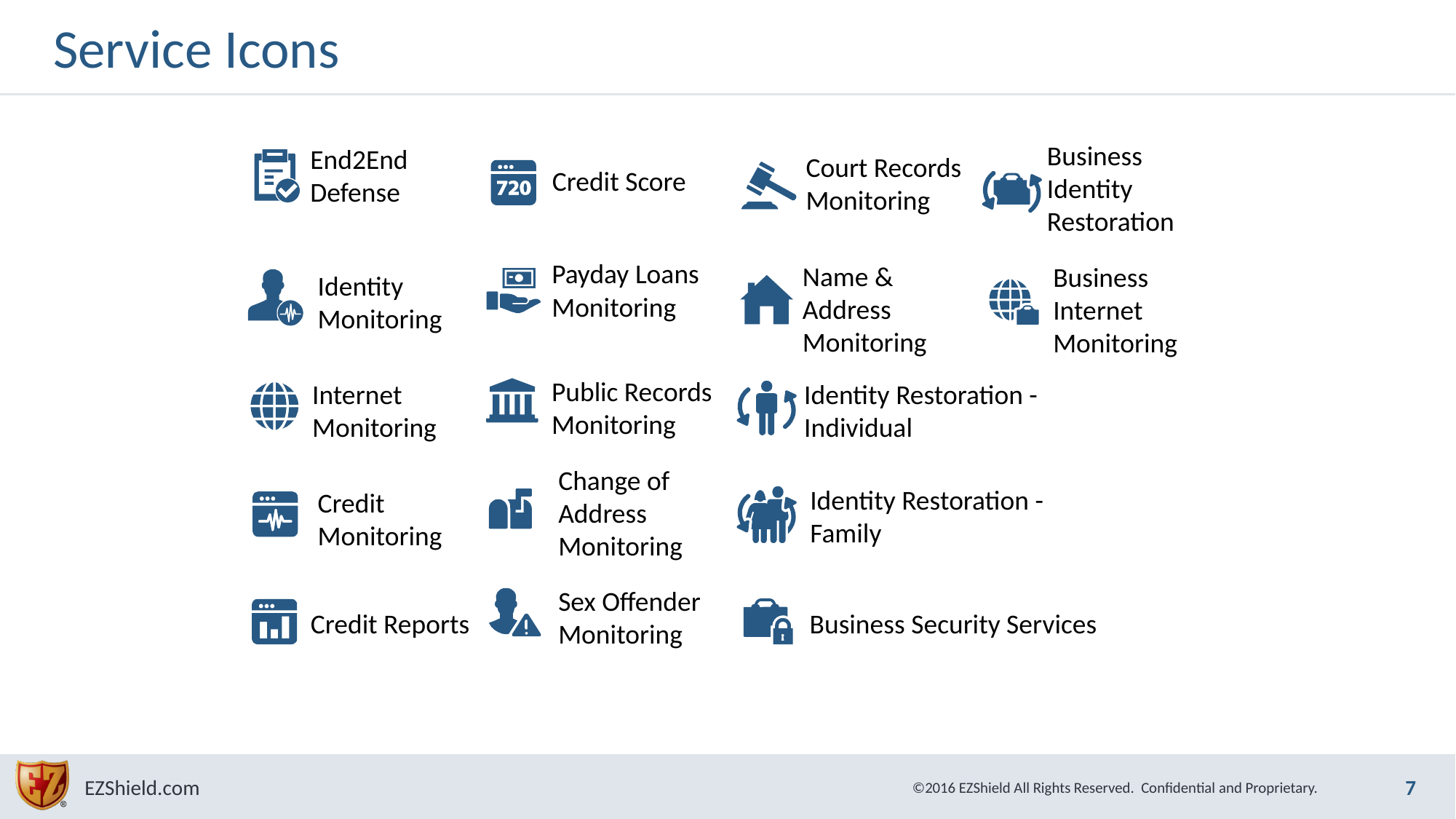

# Service Icons
Business Identity Restoration
End2End Defense
Court Records
Monitoring

Credit Score

Payday Loans Monitoring
Name & Address Monitoring
Business Internet Monitoring
Identity Monitoring

Public Records Monitoring
Internet Monitoring
Identity Restoration - Individual

Change of Address
Monitoring
Identity Restoration - Family
Credit Monitoring

Sex Offender
Monitoring

Credit Reports
Business Security Services
7